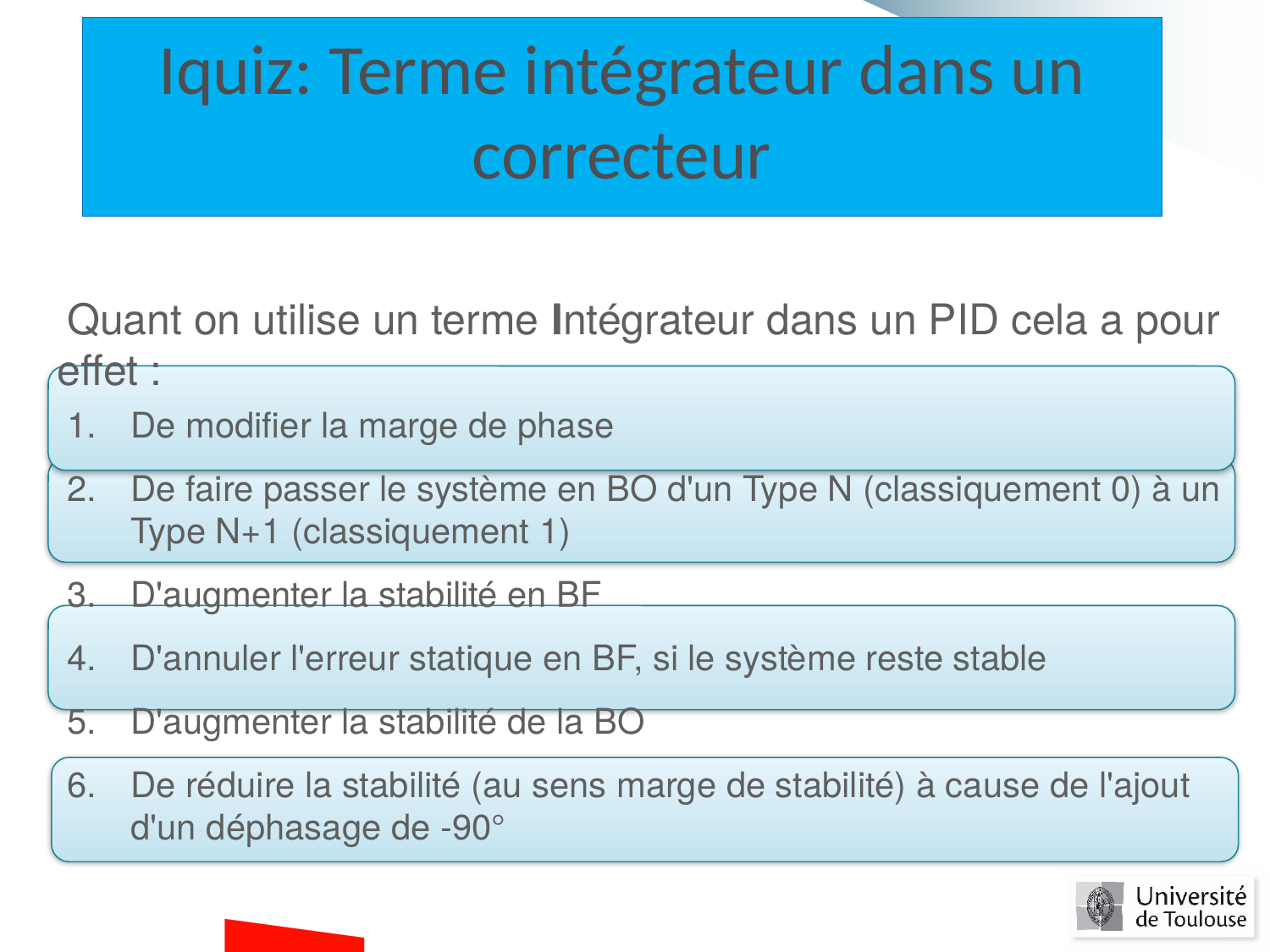

Iquiz: Terme intégrateur dans un correcteur

 Quant on utilise un terme Intégrateur dans un PID cela a pour effet :

De modifier la marge de phase

De faire passer le système en BO d'un Type N (classiquement 0) à un Type N+1 (classiquement 1)

D'augmenter la stabilité en BF

D'annuler l'erreur statique en BF, si le système reste stable

D'augmenter la stabilité de la BO

De réduire la stabilité (au sens marge de stabilité) à cause de l'ajout d'un déphasage de -90°